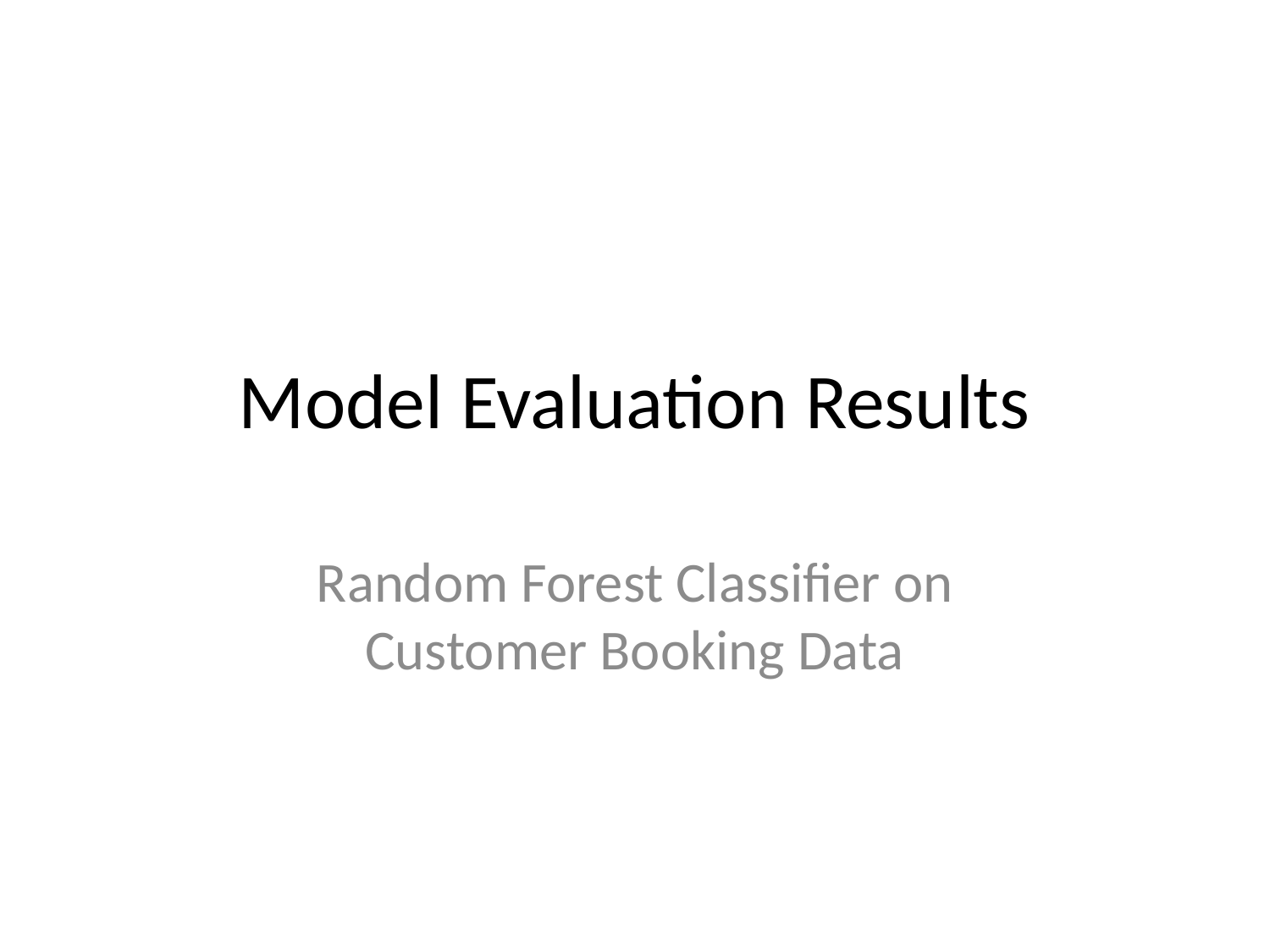

# Model Evaluation Results
Random Forest Classifier on Customer Booking Data